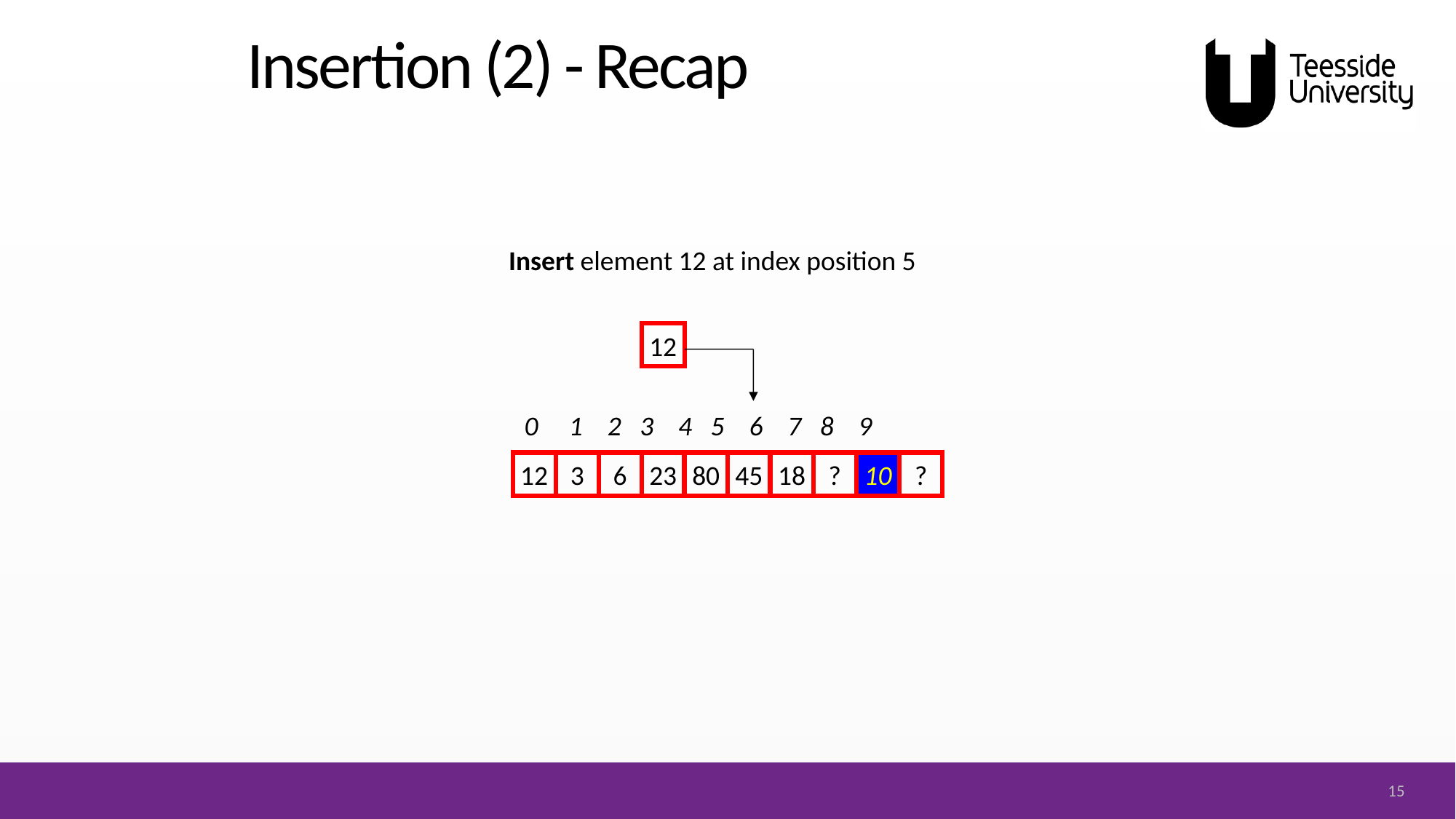

# Insertion (2) - Recap
Insert element 12 at index position 5
12

0     1    2   3    4   5    6    7   8    9
12
3
6
23
80
45
18
?
10
?
15